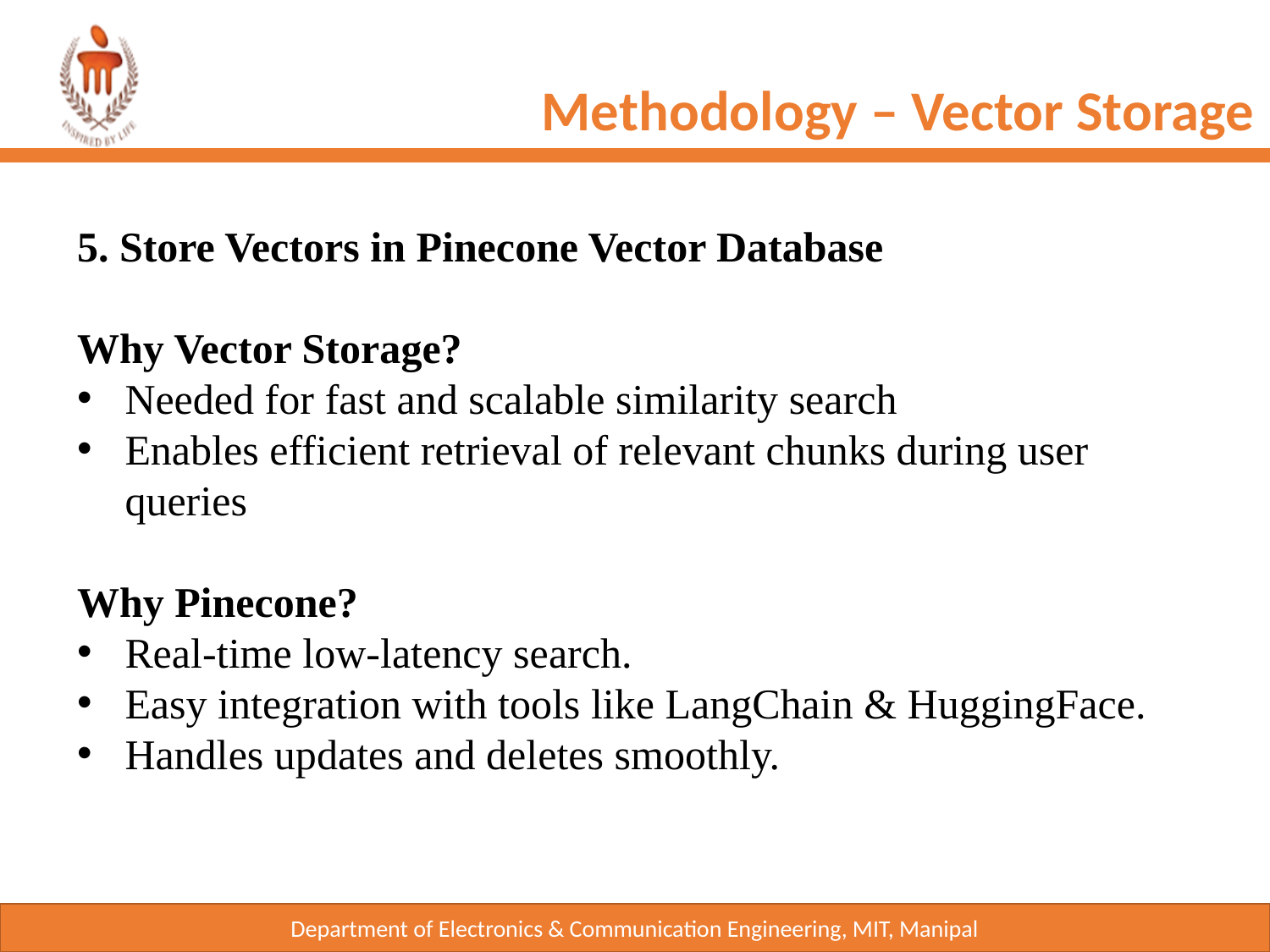

Methodology – Vector Storage
5. Store Vectors in Pinecone Vector Database

Why Vector Storage?
Needed for fast and scalable similarity search
Enables efficient retrieval of relevant chunks during user queries

Why Pinecone?
Real-time low-latency search.
Easy integration with tools like LangChain & HuggingFace.
Handles updates and deletes smoothly.